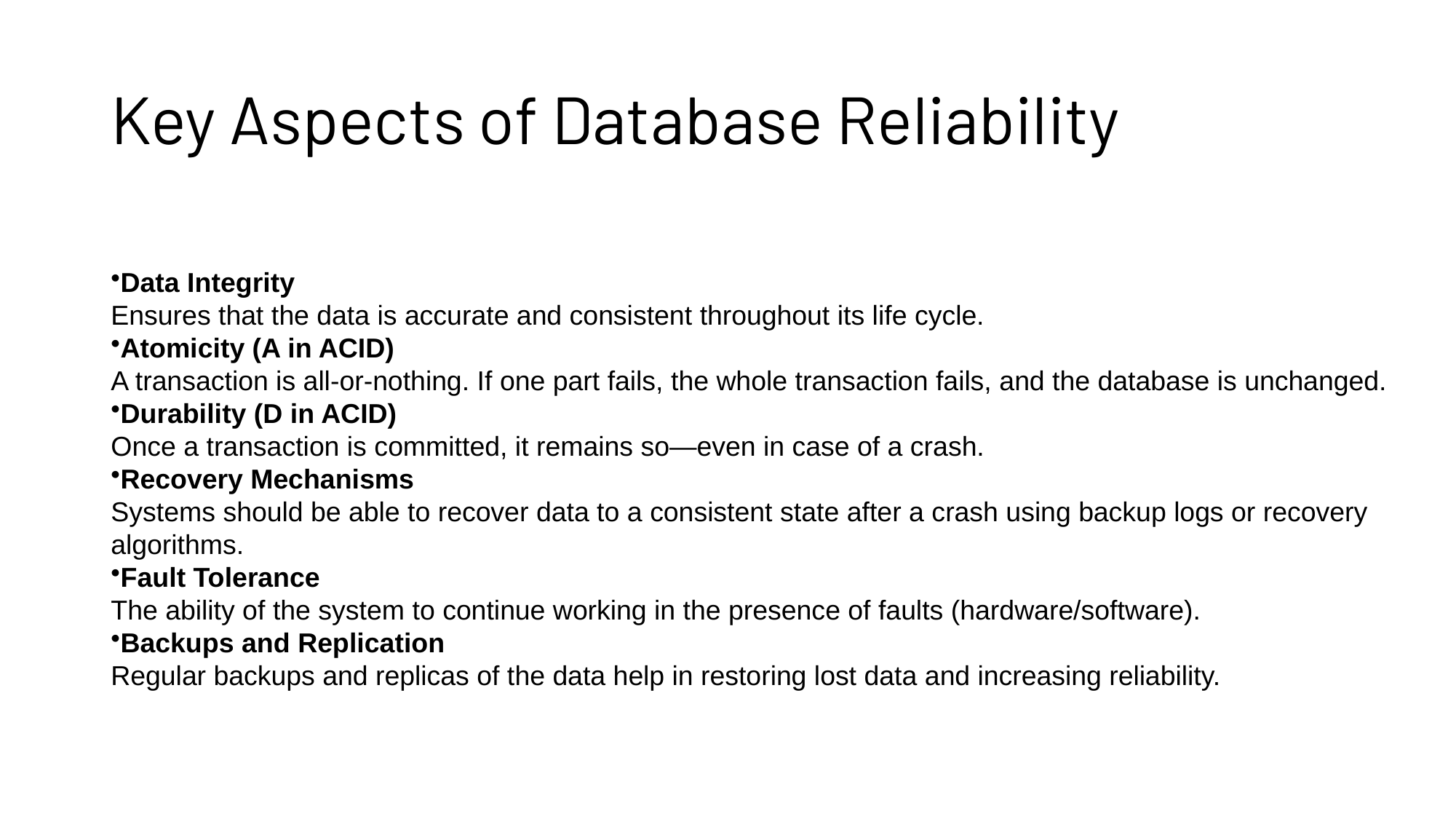

# Key Aspects of Database Reliability
Data Integrity
Ensures that the data is accurate and consistent throughout its life cycle.
Atomicity (A in ACID)
A transaction is all-or-nothing. If one part fails, the whole transaction fails, and the database is unchanged.
Durability (D in ACID)
Once a transaction is committed, it remains so—even in case of a crash.
Recovery Mechanisms
Systems should be able to recover data to a consistent state after a crash using backup logs or recovery algorithms.
Fault Tolerance
The ability of the system to continue working in the presence of faults (hardware/software).
Backups and Replication
Regular backups and replicas of the data help in restoring lost data and increasing reliability.